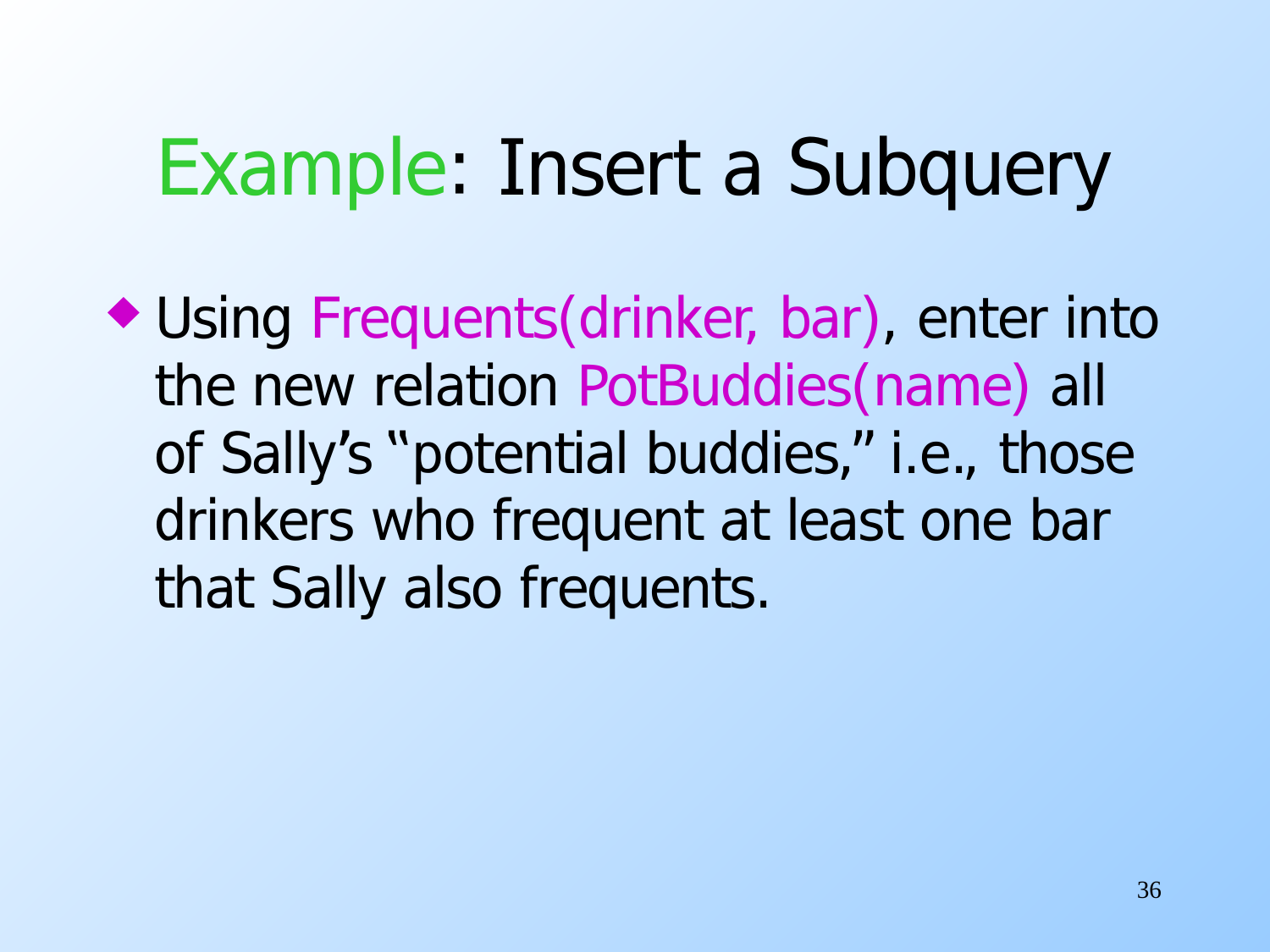

# Example: Insert a Subquery
Using Frequents(drinker, bar), enter into the new relation PotBuddies(name) all of Sally’s “potential buddies,” i.e., those drinkers who frequent at least one bar that Sally also frequents.
36